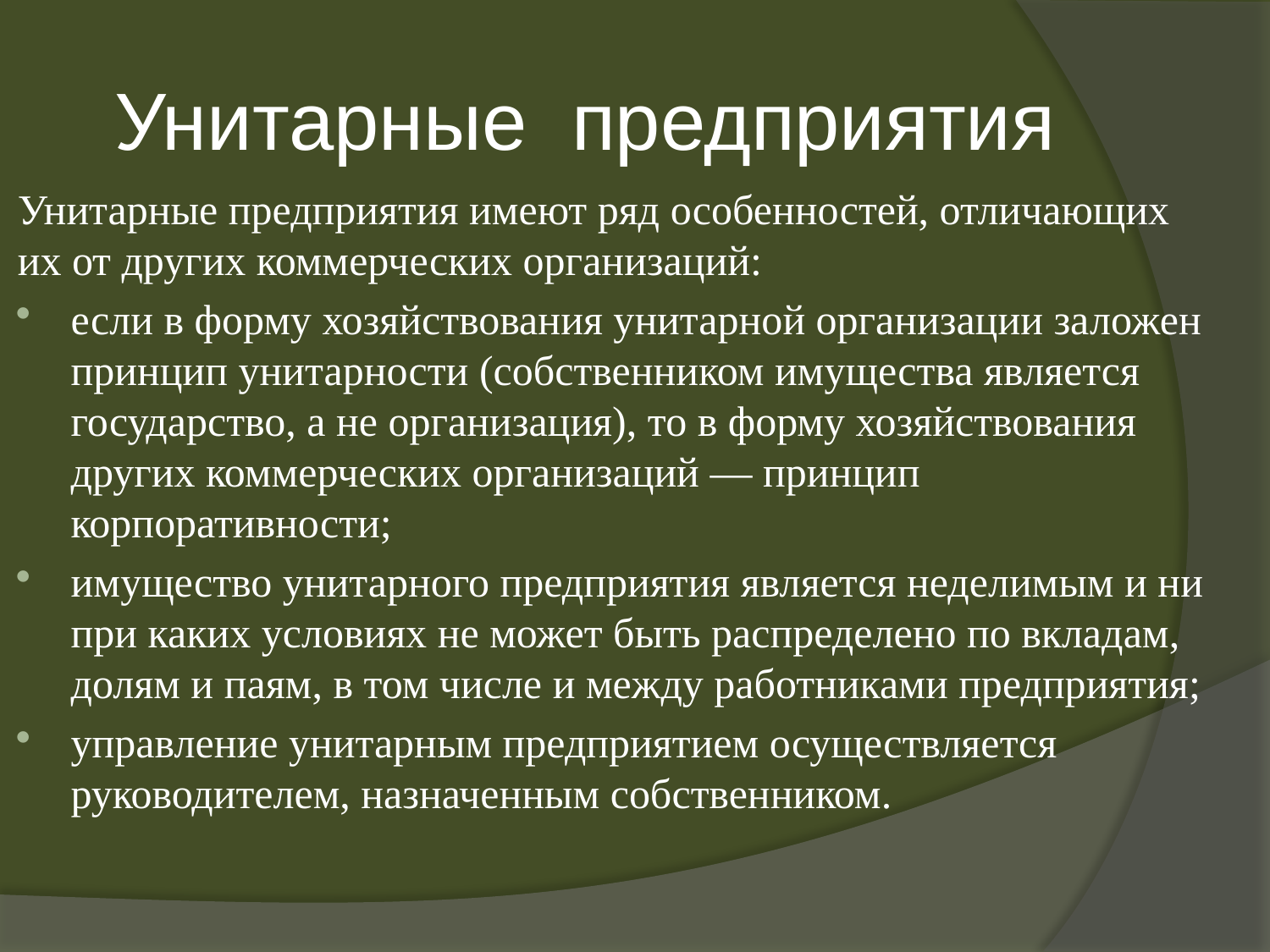

# Унитарные  предприятия
Унитарные предприятия имеют ряд особенностей, отличающих их от других коммерческих организаций:
если в форму хозяйствования унитарной организации заложен принцип унитарности (собственником имущества является государство, а не организация), то в форму хозяйствования других коммерческих организаций — принцип корпоративности;
имущество унитарного предприятия является неделимым и ни при каких условиях не может быть распределено по вкладам, долям и паям, в том числе и между работниками предприятия;
управление унитарным предприятием осуществляется руководителем, назначенным собственником.